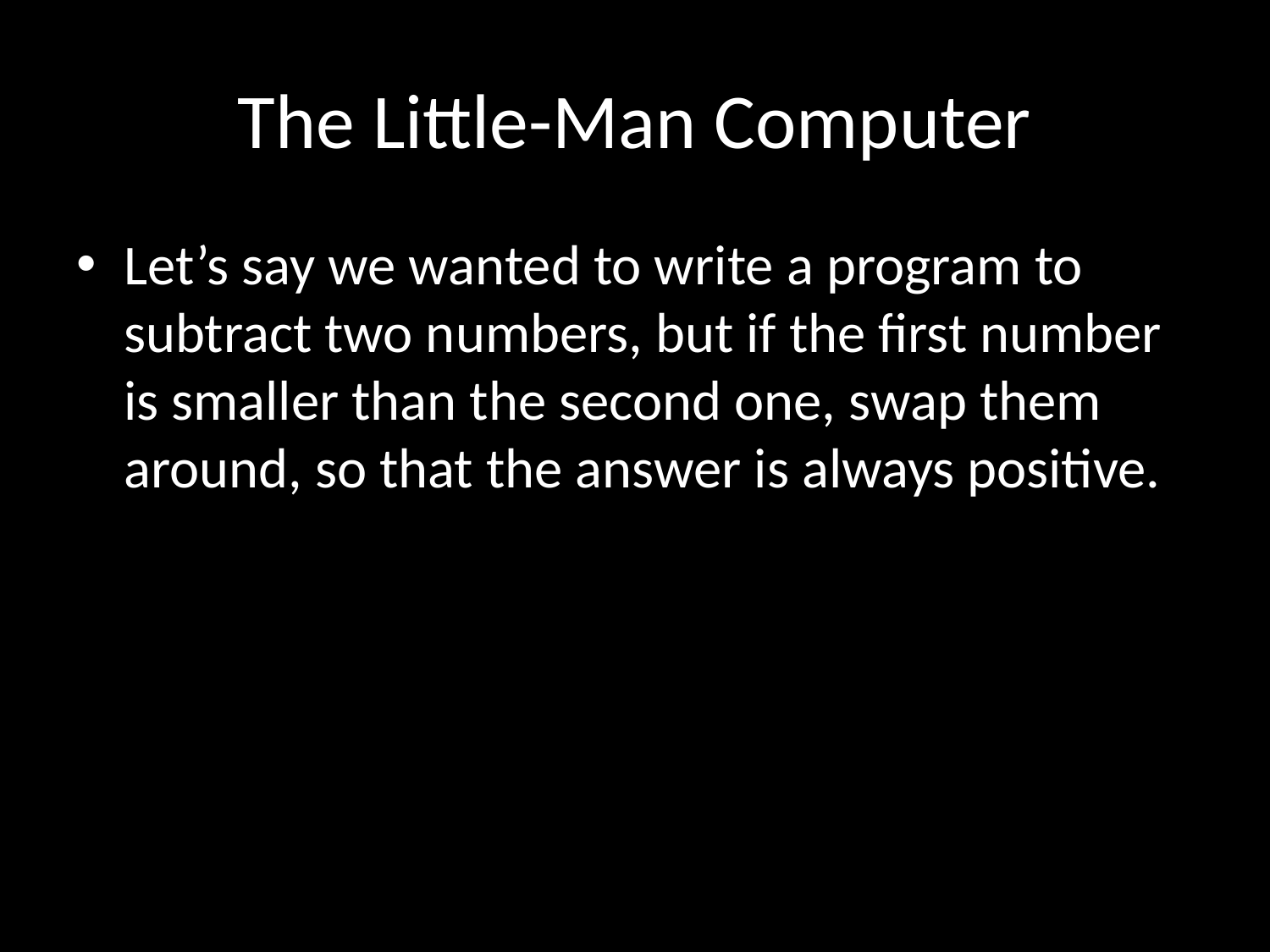

# The Little-Man Computer
Let’s say we wanted to write a program to subtract two numbers, but if the first number is smaller than the second one, swap them around, so that the answer is always positive.